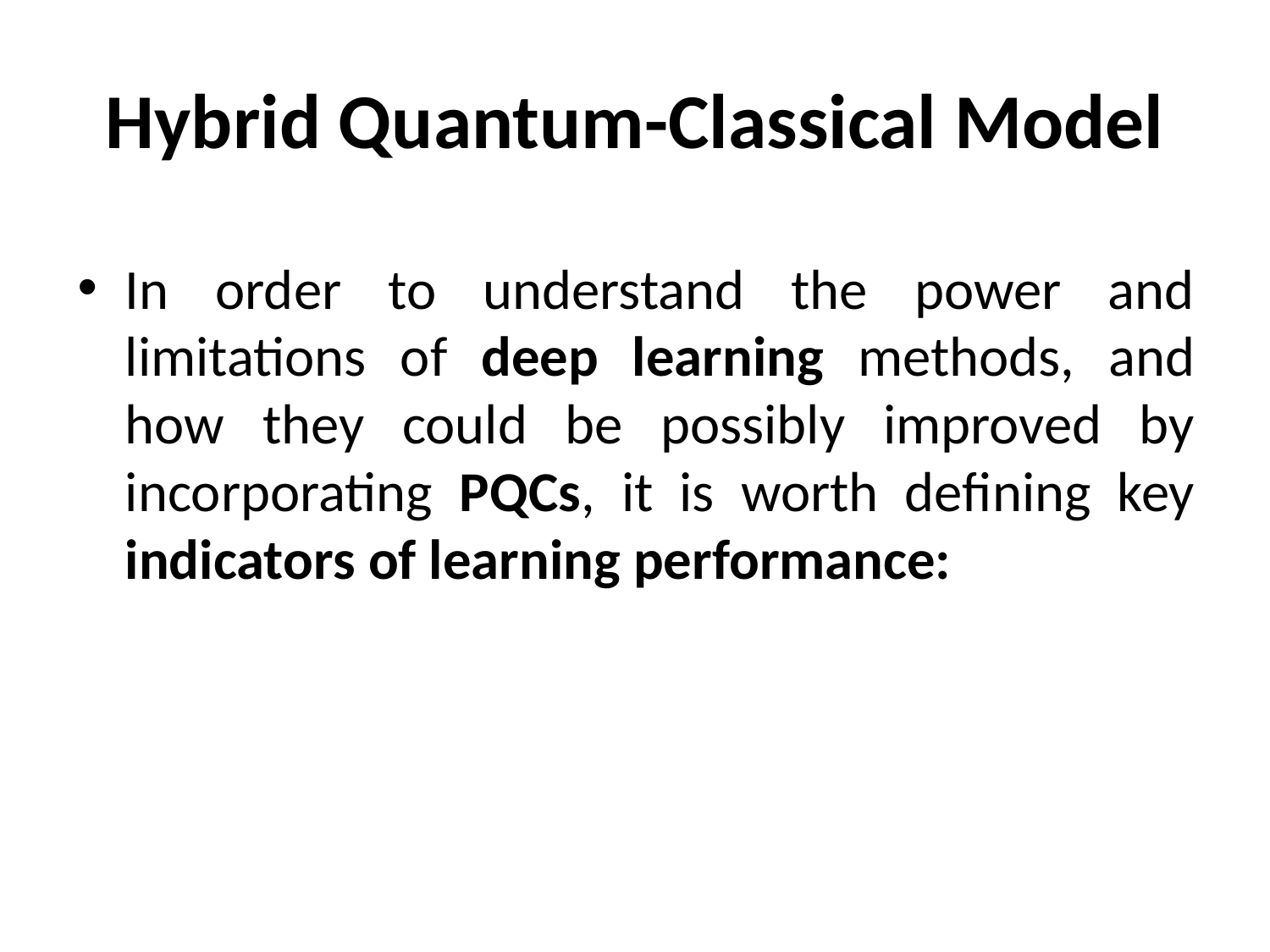

# Hybrid Quantum-Classical Model
In order to understand the power and limitations of deep learning methods, and how they could be possibly improved by incorporating PQCs, it is worth defining key indicators of learning performance: